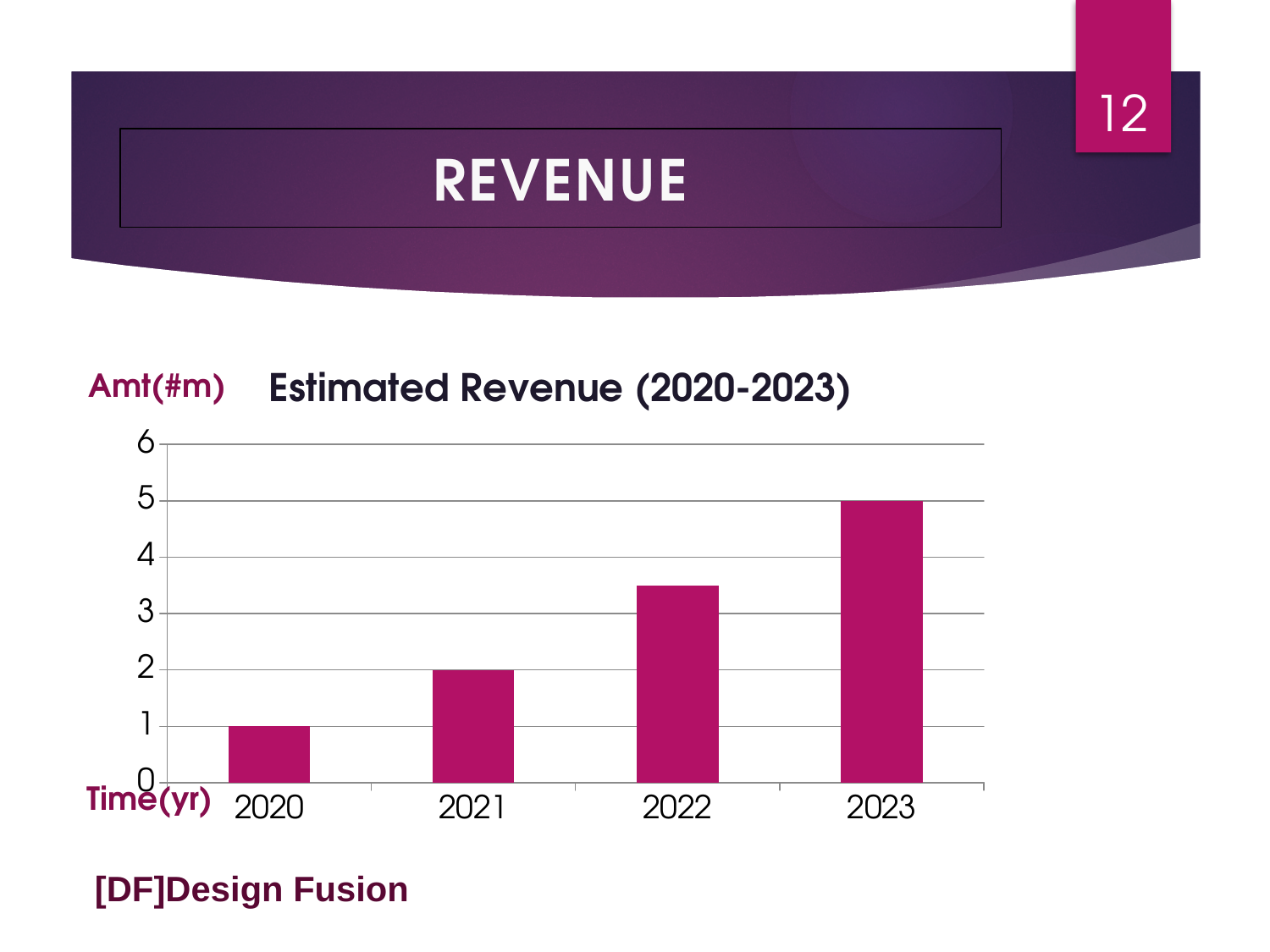

12
# REVENUE

### Chart: Estimated Revenue (2020-2023)

| Category | Series 1 |
|---|---|
| 2020 | 1.0 |
| 2021 | 2.0 |
| 2022 | 3.5 |
| 2023 | 5.0 |
Amt(#m)
Time(yr)
[DF]Design Fusion